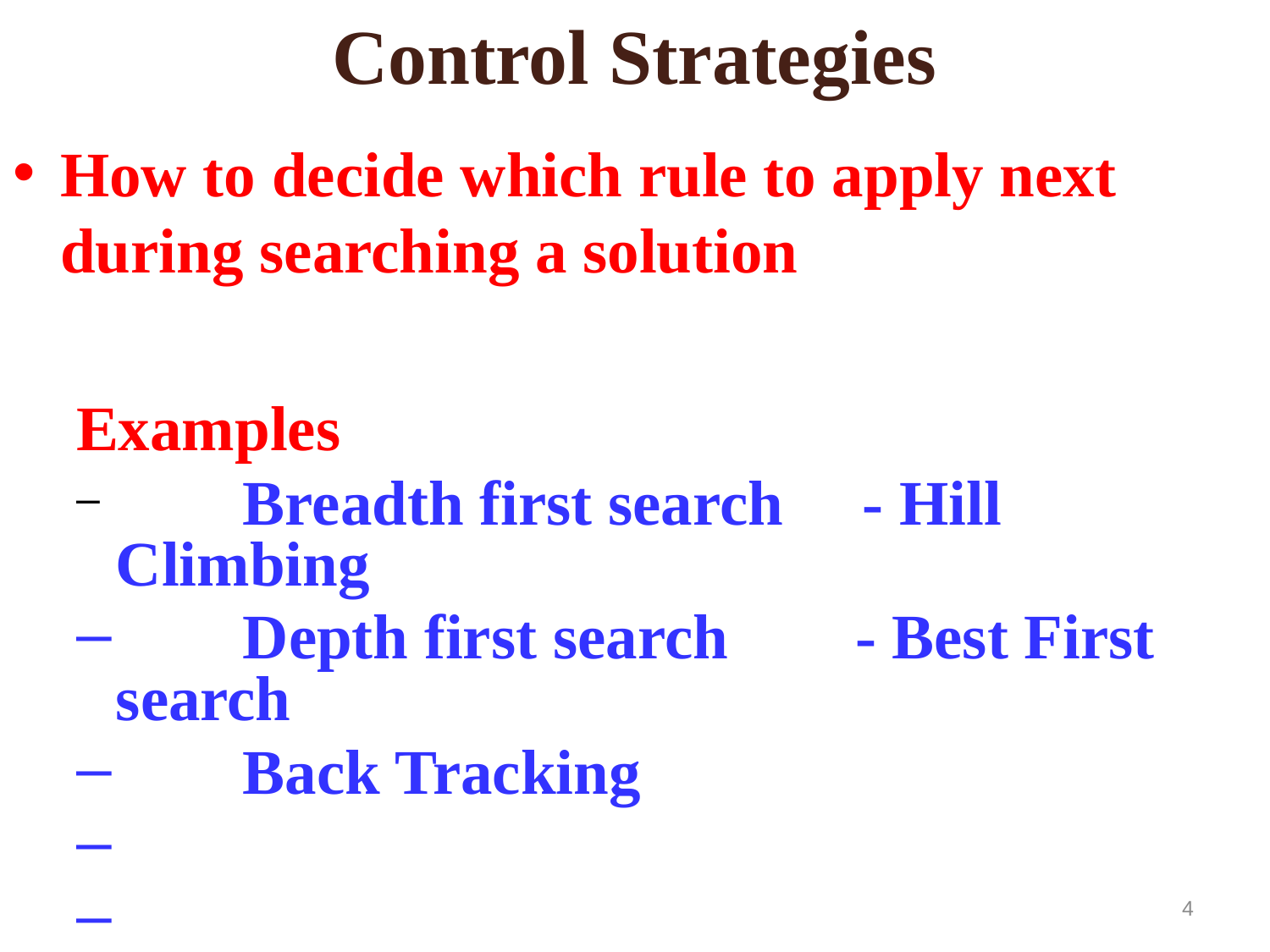

# Control Strategies
How to decide which rule to apply next during searching a solution

Examples
	Breadth first search     - Hill Climbing
	Depth first search        - Best First search
	Back Tracking

4